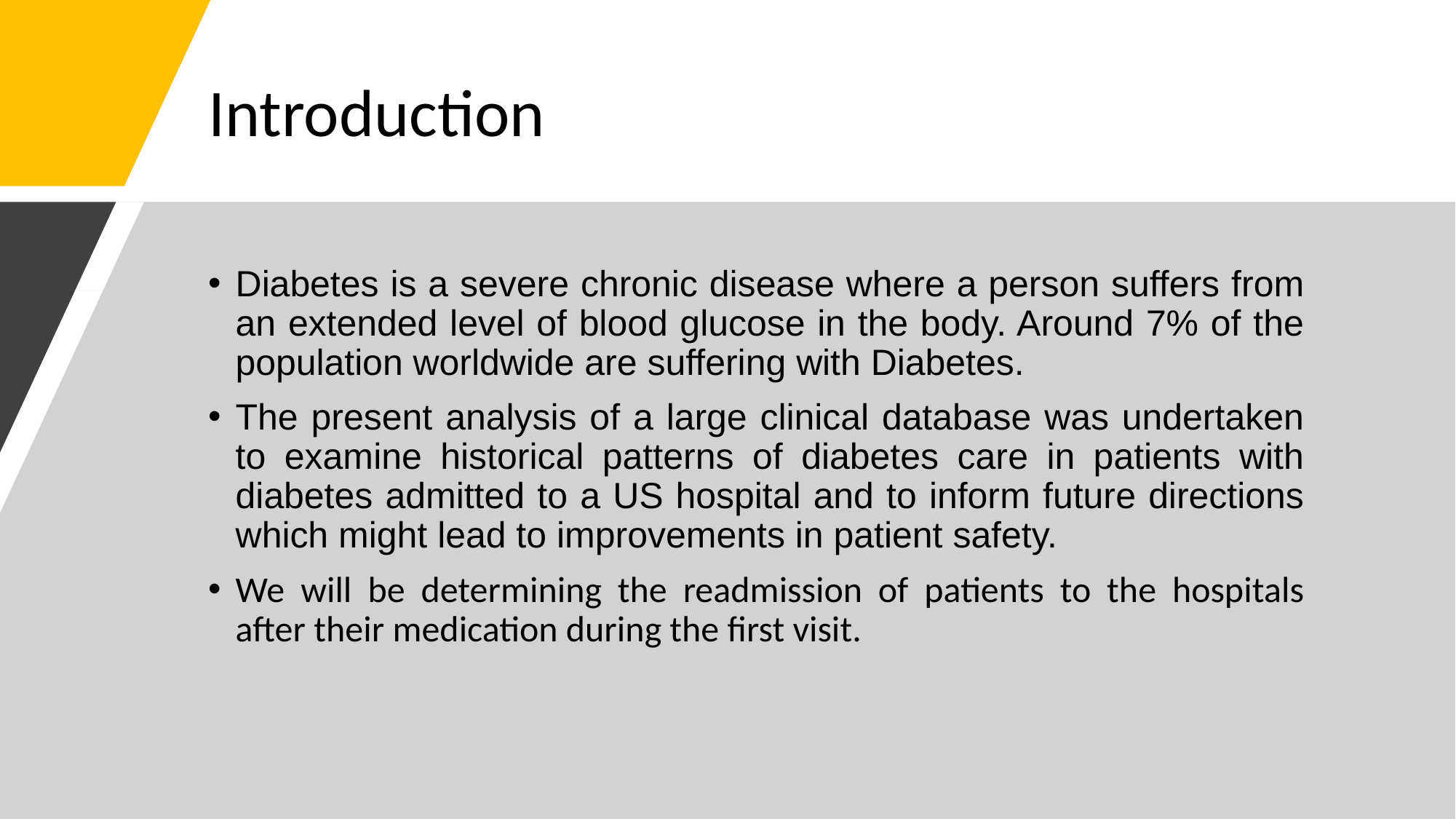

# Introduction

Diabetes is a severe chronic disease where a person suffers from an extended level of blood glucose in the body. Around 7% of the population worldwide are suffering with Diabetes.
The present analysis of a large clinical database was undertaken to examine historical patterns of diabetes care in patients with diabetes admitted to a US hospital and to inform future directions which might lead to improvements in patient safety.
We will be determining the readmission of patients to the hospitals after their medication during the first visit.